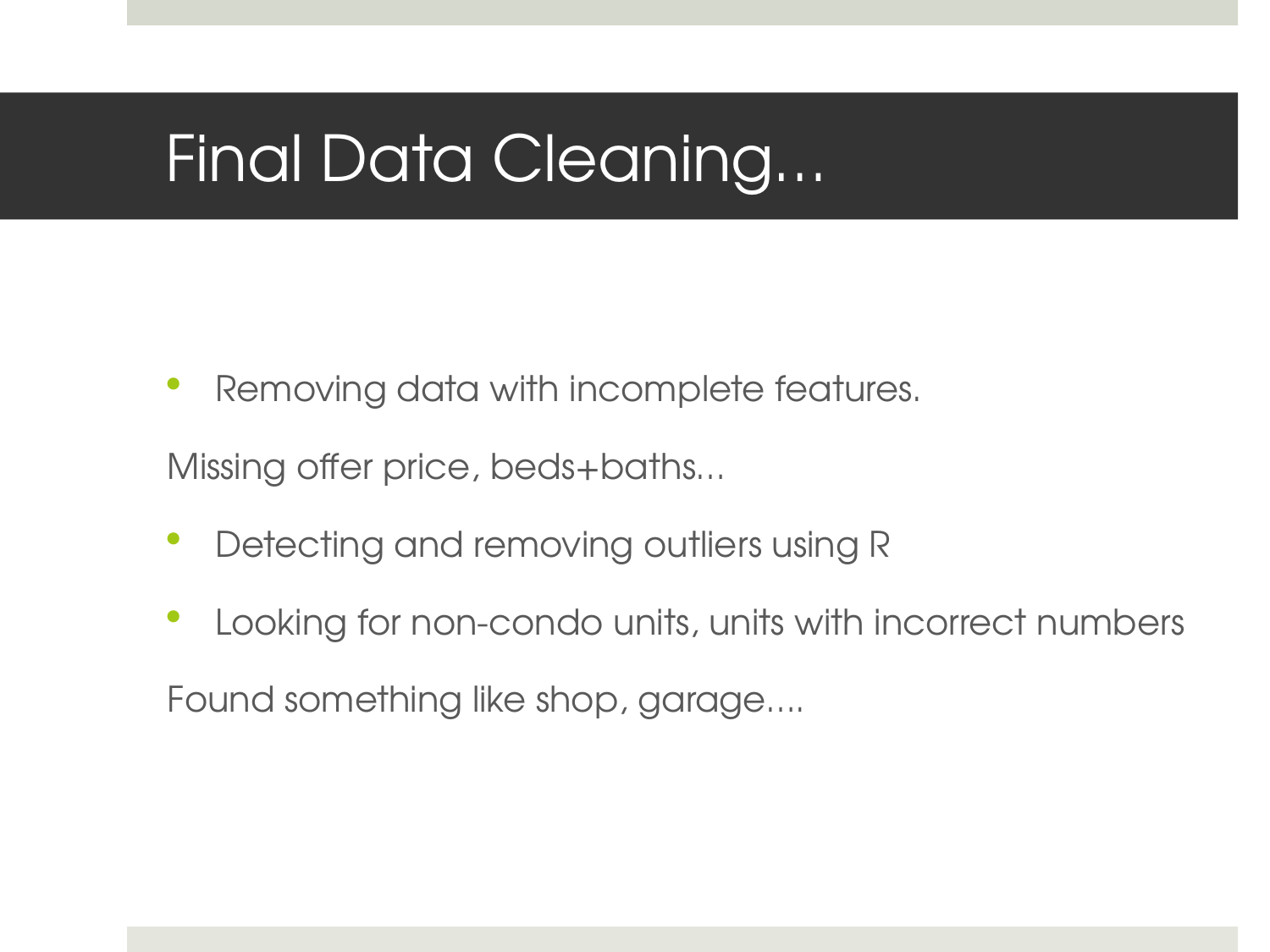

# Final Data Cleaning…
Removing data with incomplete features.
Missing offer price, beds+baths…
Detecting and removing outliers using R
Looking for non-condo units, units with incorrect numbers
Found something like shop, garage….